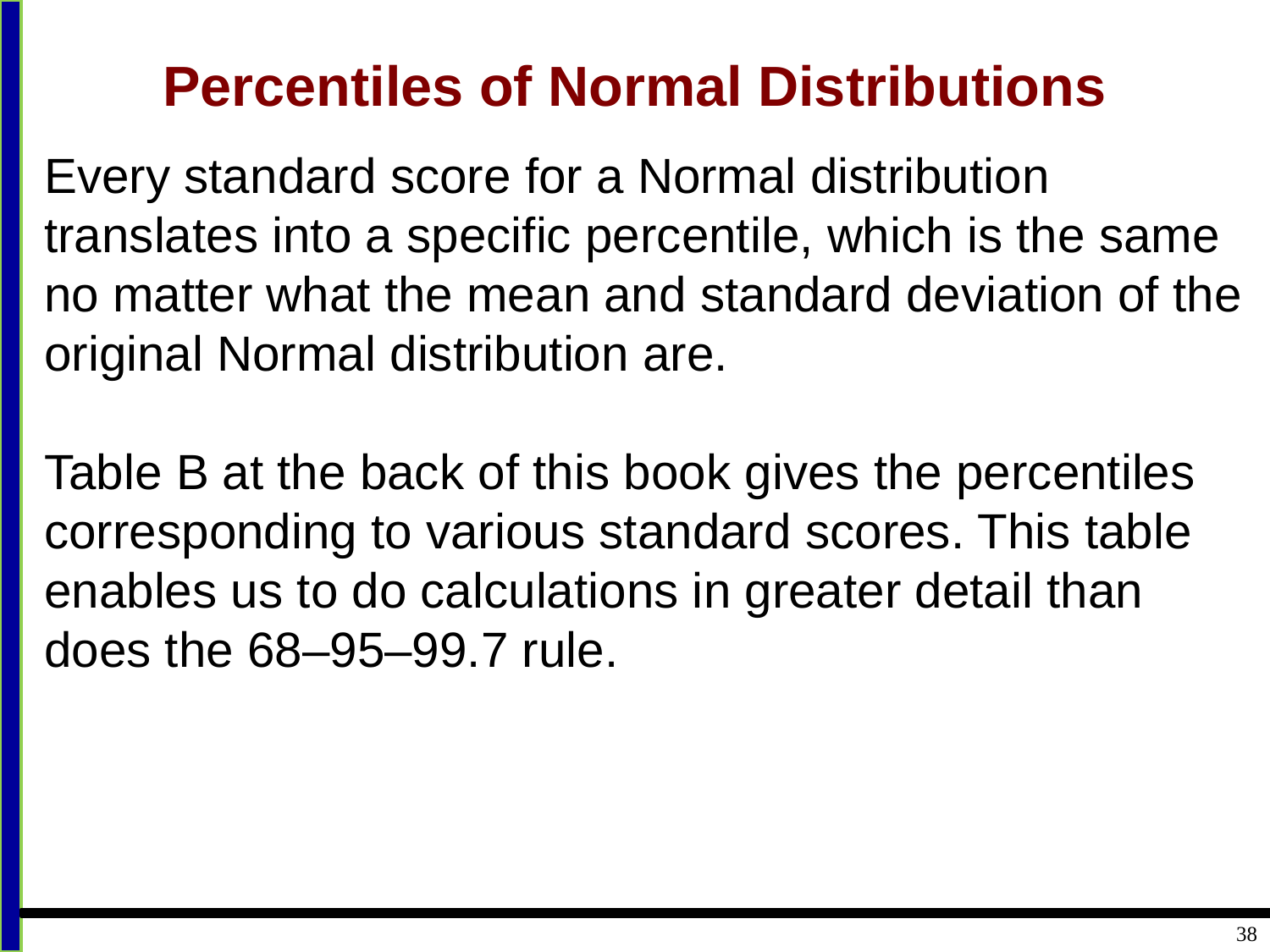

# Percentiles of Normal Distributions
Every standard score for a Normal distribution translates into a specific percentile, which is the same no matter what the mean and standard deviation of the original Normal distribution are.

Table B at the back of this book gives the percentiles corresponding to various standard scores. This table enables us to do calculations in greater detail than does the 68–95–99.7 rule.